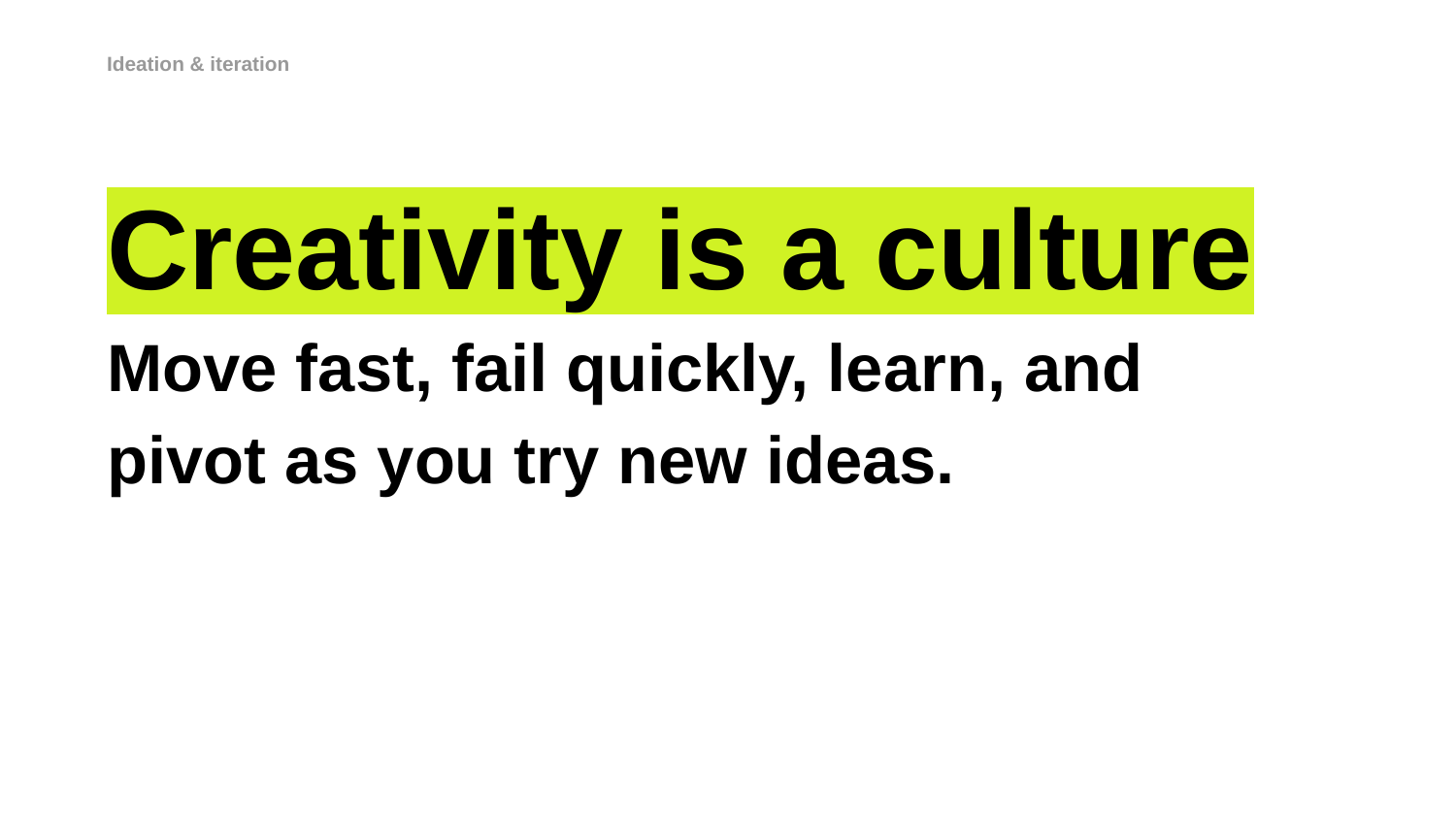

Ideation & iteration
Creativity is a culture Move fast, fail quickly, learn, and pivot as you try new ideas.